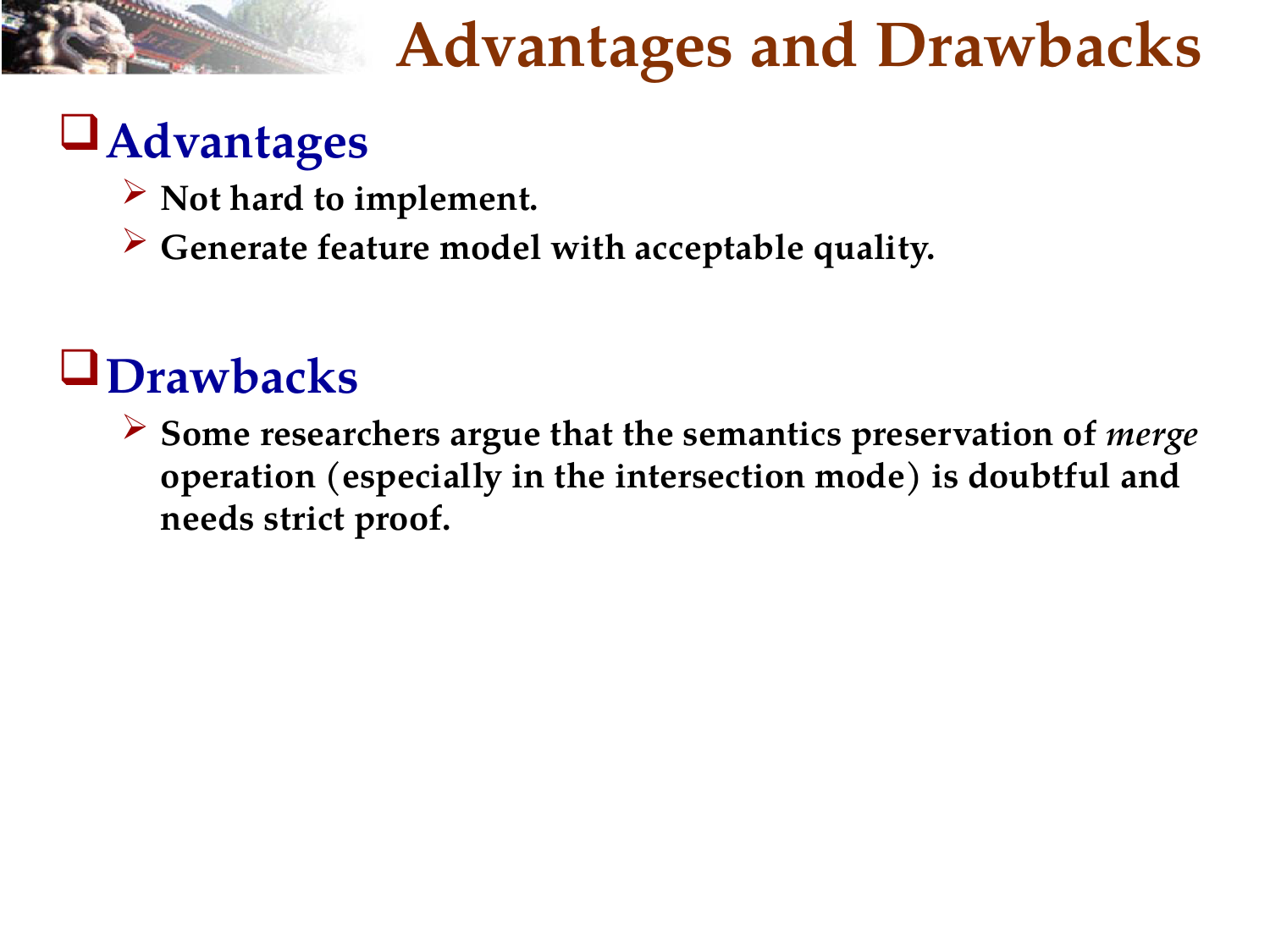

# Advantages and Drawbacks
Advantages
Not hard to implement.
Generate feature model with acceptable quality.

Drawbacks
Some researchers argue that the semantics preservation of merge operation (especially in the intersection mode) is doubtful and needs strict proof.